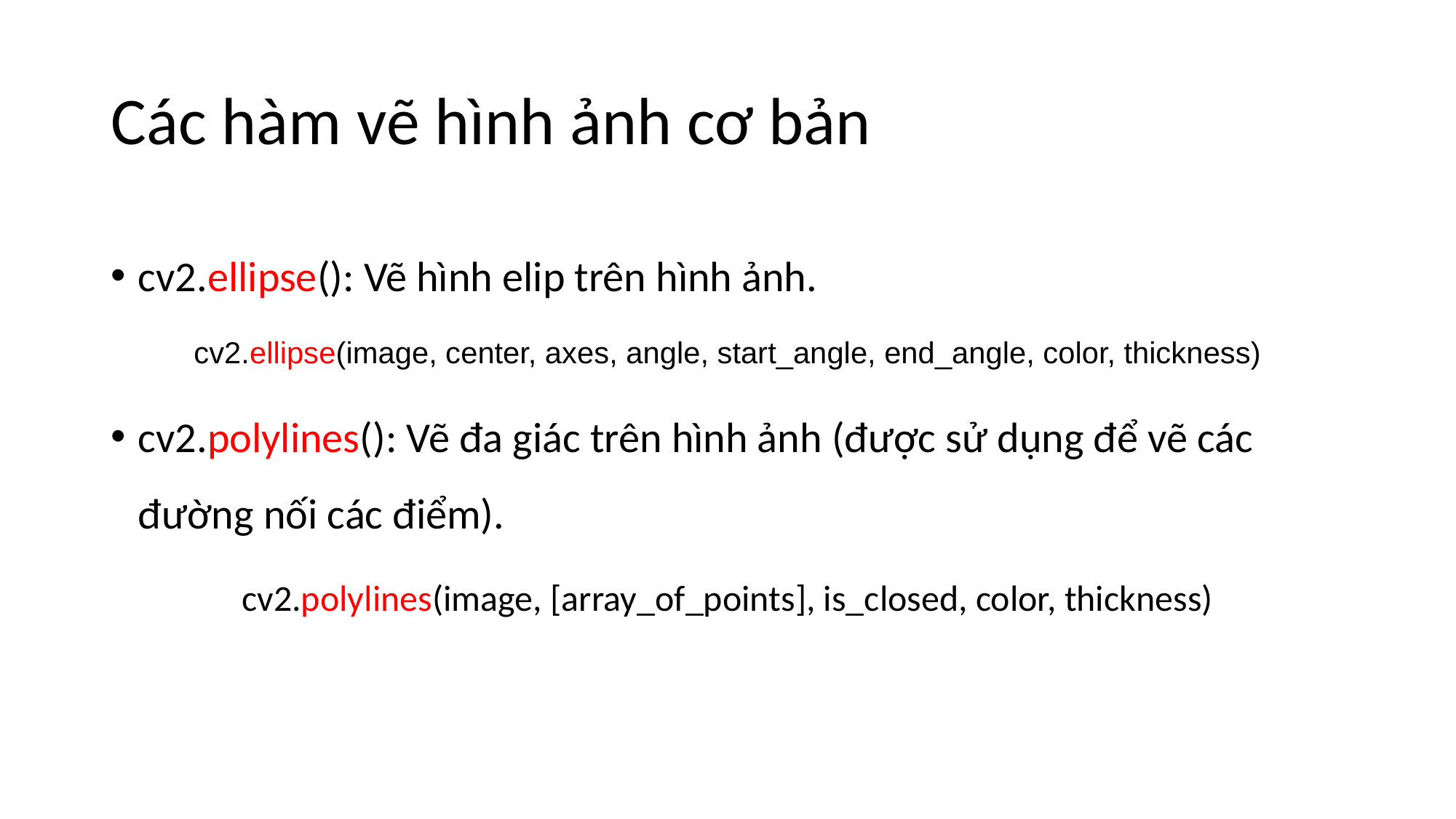

# Các hàm vẽ hình ảnh cơ bản
cv2.ellipse(): Vẽ hình elip trên hình ảnh.
cv2.ellipse(image, center, axes, angle, start_angle, end_angle, color, thickness)
cv2.polylines(): Vẽ đa giác trên hình ảnh (được sử dụng để vẽ các đường nối các điểm).
cv2.polylines(image, [array_of_points], is_closed, color, thickness)